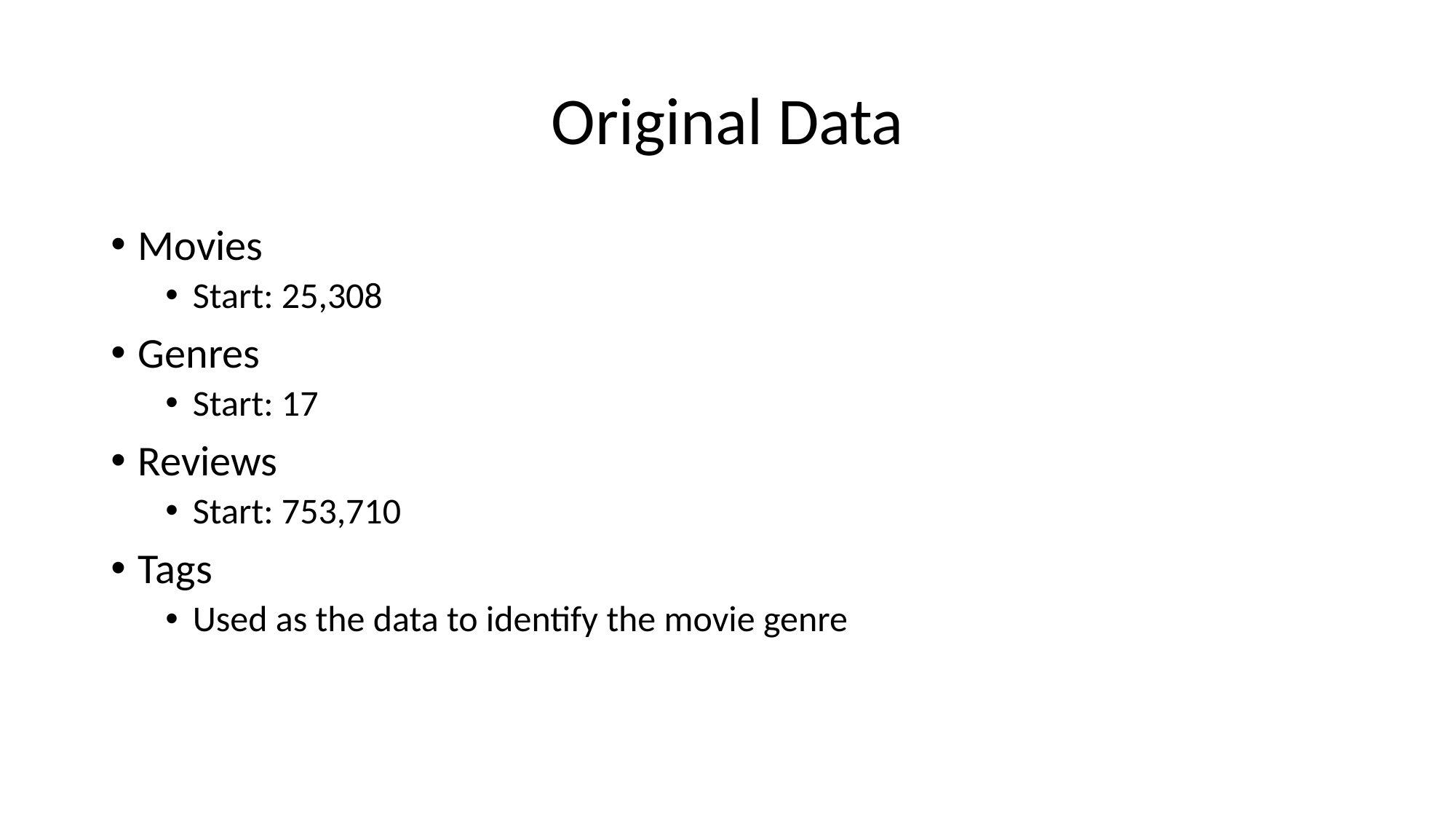

# Original Data
Movies
Start: 25,308
Genres
Start: 17
Reviews
Start: 753,710
Tags
Used as the data to identify the movie genre